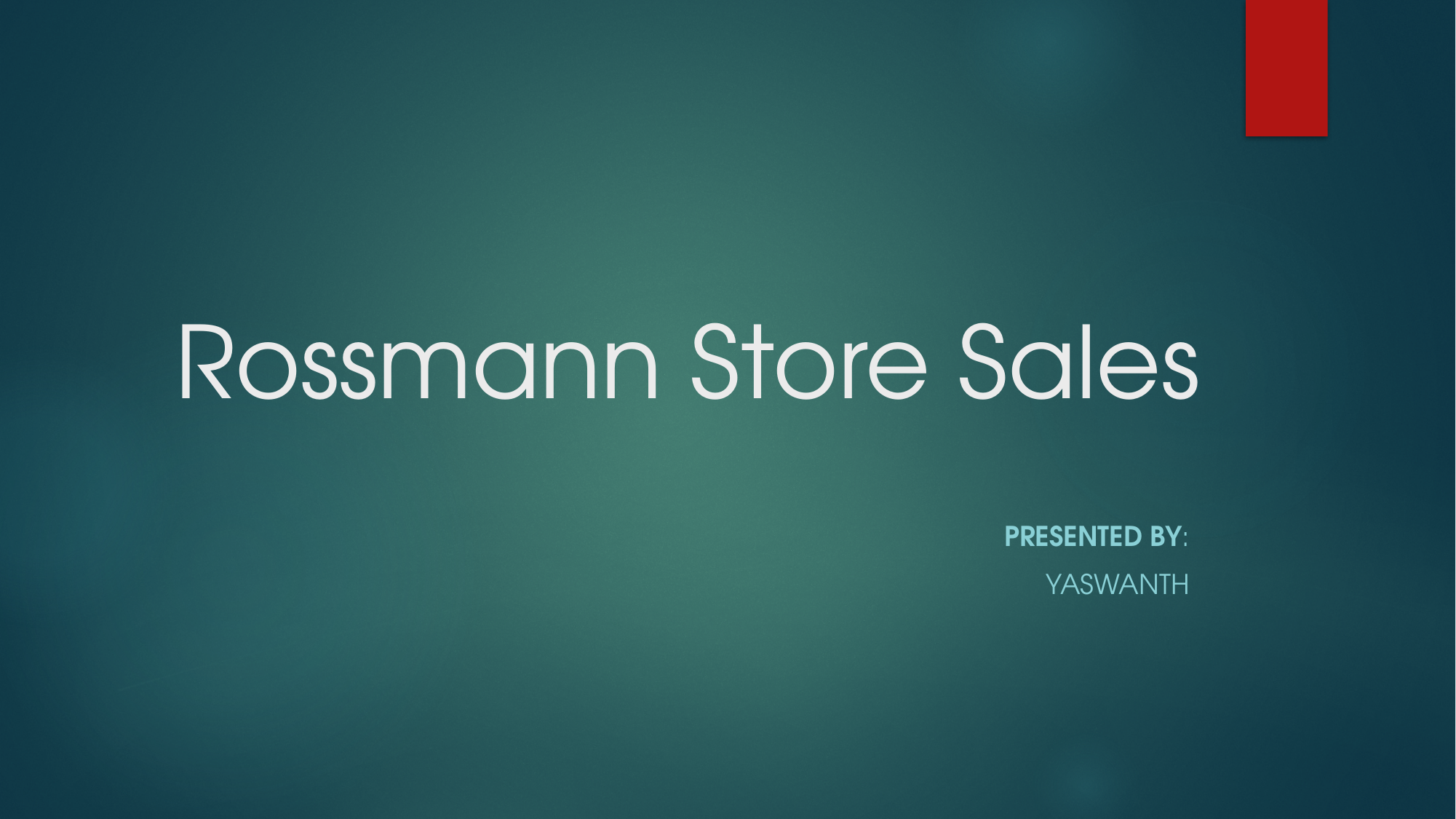

# Rossmann Store Sales
Presented by:
Yaswanth